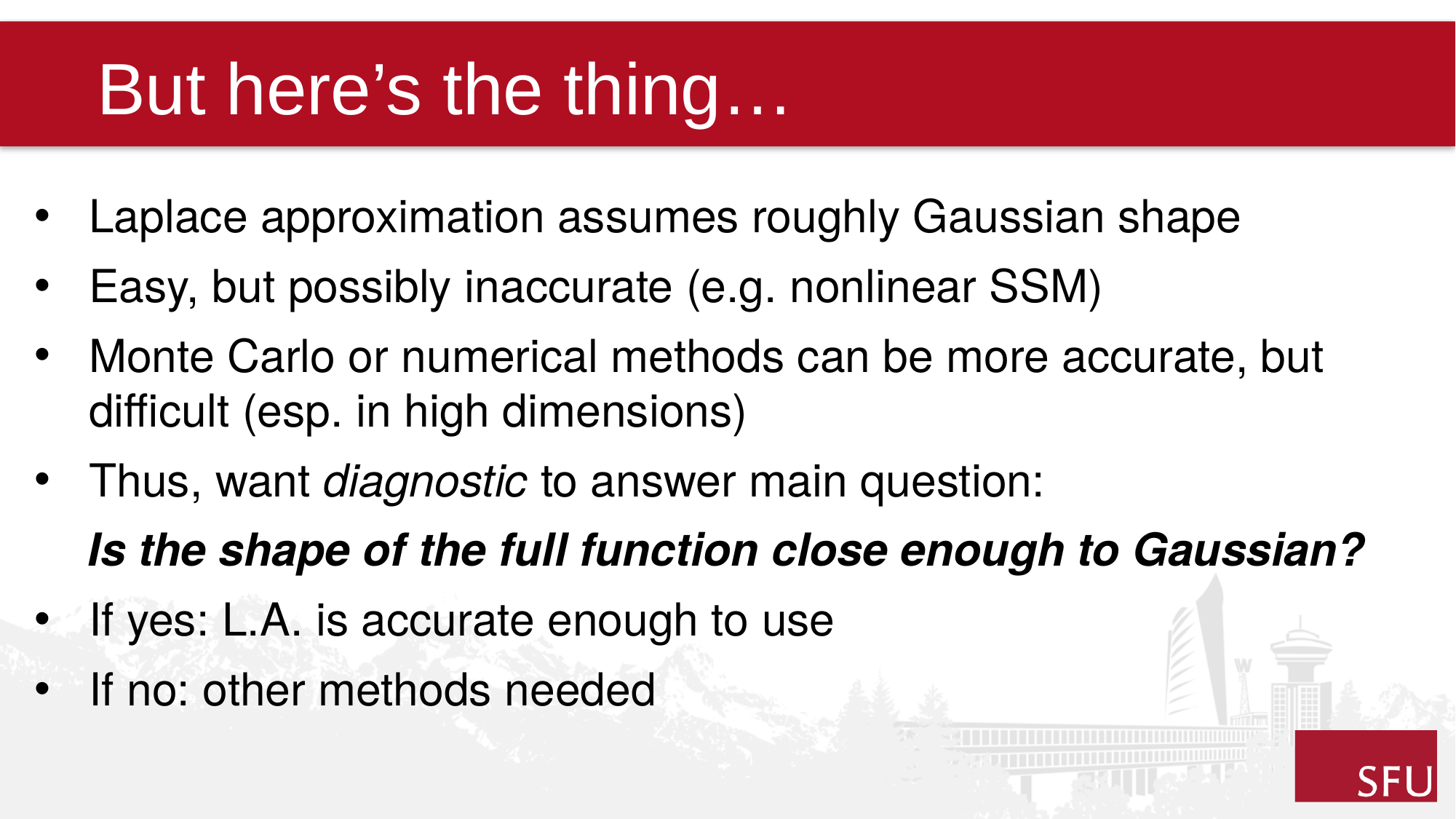

# But here’s the thing…
Laplace approximation assumes roughly Gaussian shape
Easy, but possibly inaccurate (e.g. nonlinear SSM)
Monte Carlo or numerical methods can be more accurate, but difficult (esp. in high dimensions)
Thus, want diagnostic to answer main question:
Is the shape of the full function close enough to Gaussian?
If yes: L.A. is accurate enough to use
If no: other methods needed